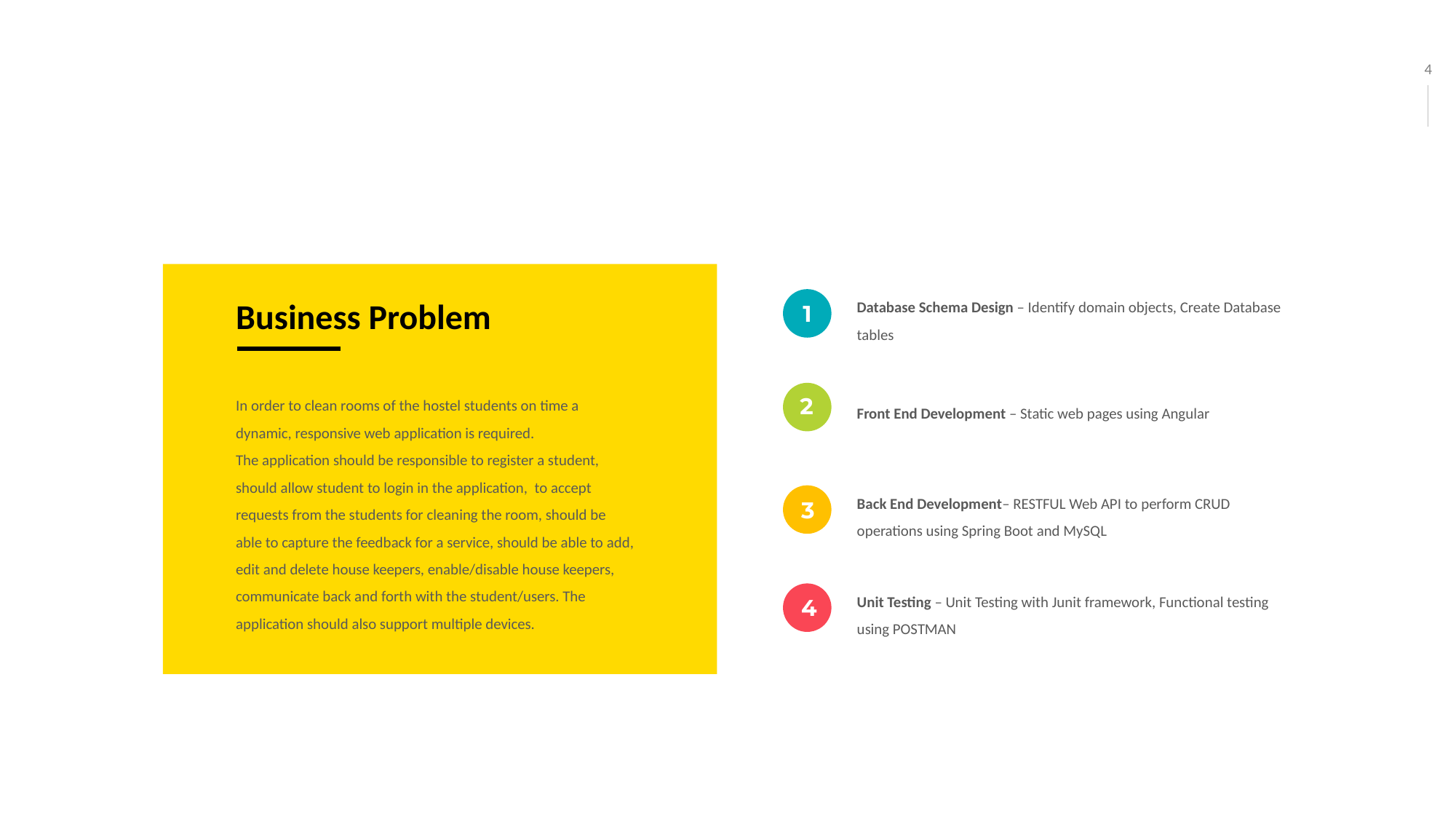

Database Schema Design – Identify domain objects, Create Database tables

2
Front End Development – Static web pages using Angular
Back End Development– RESTFUL Web API to perform CRUD operations using Spring Boot and MySQL

3
Unit Testing – Unit Testing with Junit framework, Functional testing using POSTMAN

Business Problem
In order to clean rooms of the hostel students on time a dynamic, responsive web application is required.
The application should be responsible to register a student, should allow student to login in the application,  to accept requests from the students for cleaning the room, should be able to capture the feedback for a service, should be able to add, edit and delete house keepers, enable/disable house keepers, communicate back and forth with the student/users. The application should also support multiple devices.
1
4